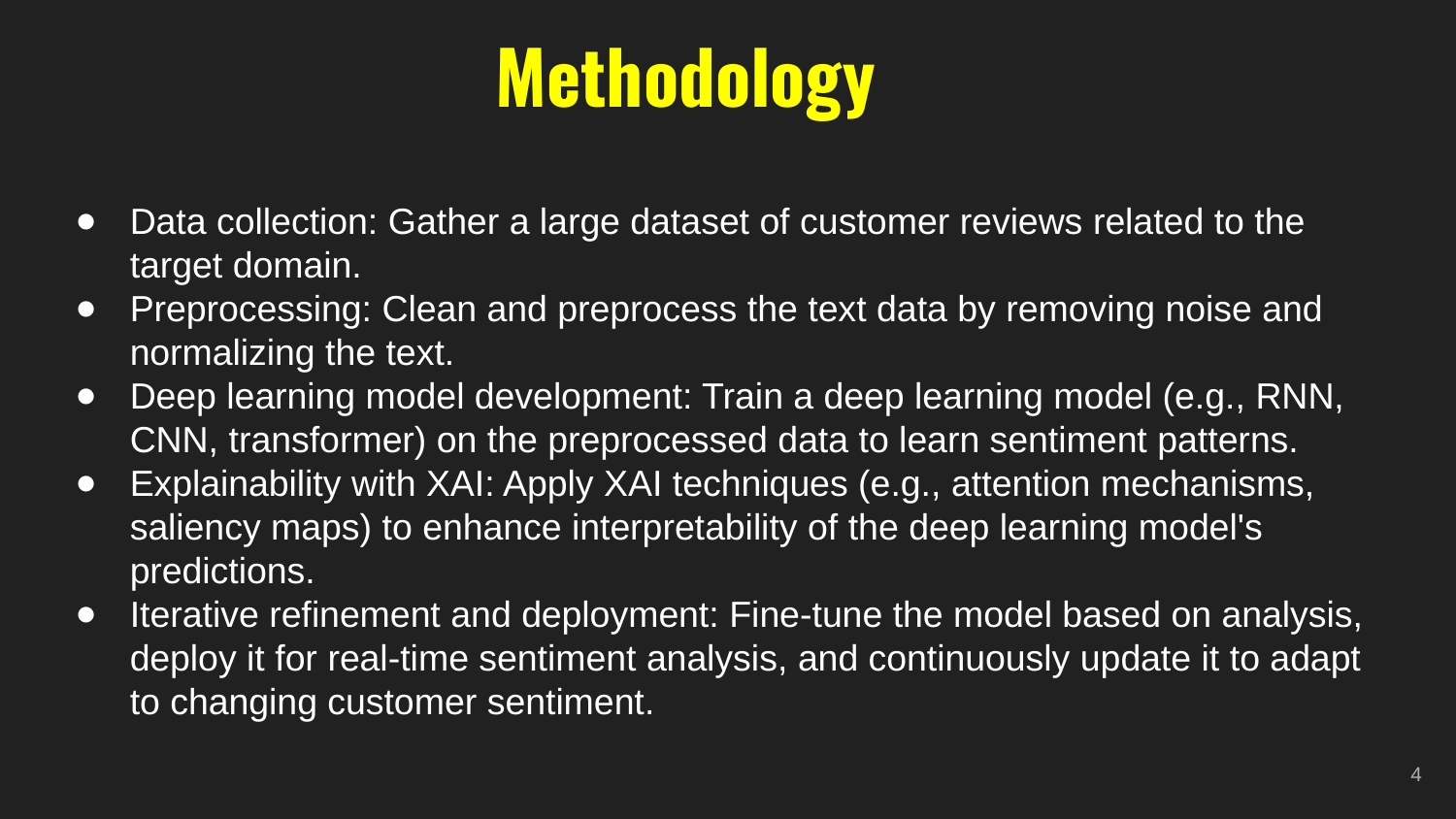

Methodology

Data collection: Gather a large dataset of customer reviews related to the target domain.
Preprocessing: Clean and preprocess the text data by removing noise and normalizing the text.
Deep learning model development: Train a deep learning model (e.g., RNN, CNN, transformer) on the preprocessed data to learn sentiment patterns.
Explainability with XAI: Apply XAI techniques (e.g., attention mechanisms, saliency maps) to enhance interpretability of the deep learning model's predictions.
Iterative refinement and deployment: Fine-tune the model based on analysis, deploy it for real-time sentiment analysis, and continuously update it to adapt to changing customer sentiment.

4